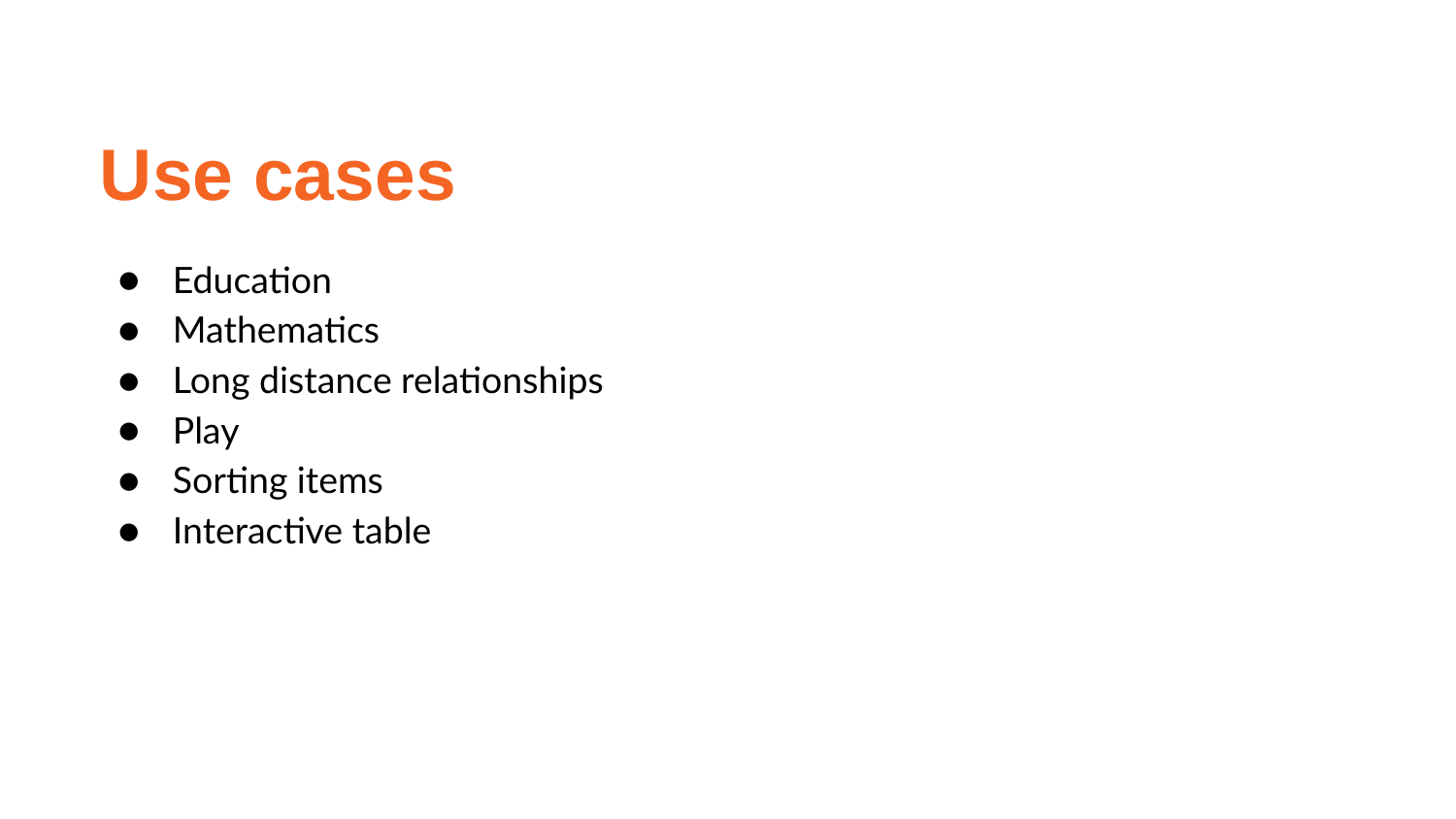

Use cases
Education
Mathematics
Long distance relationships
Play
Sorting items
Interactive table